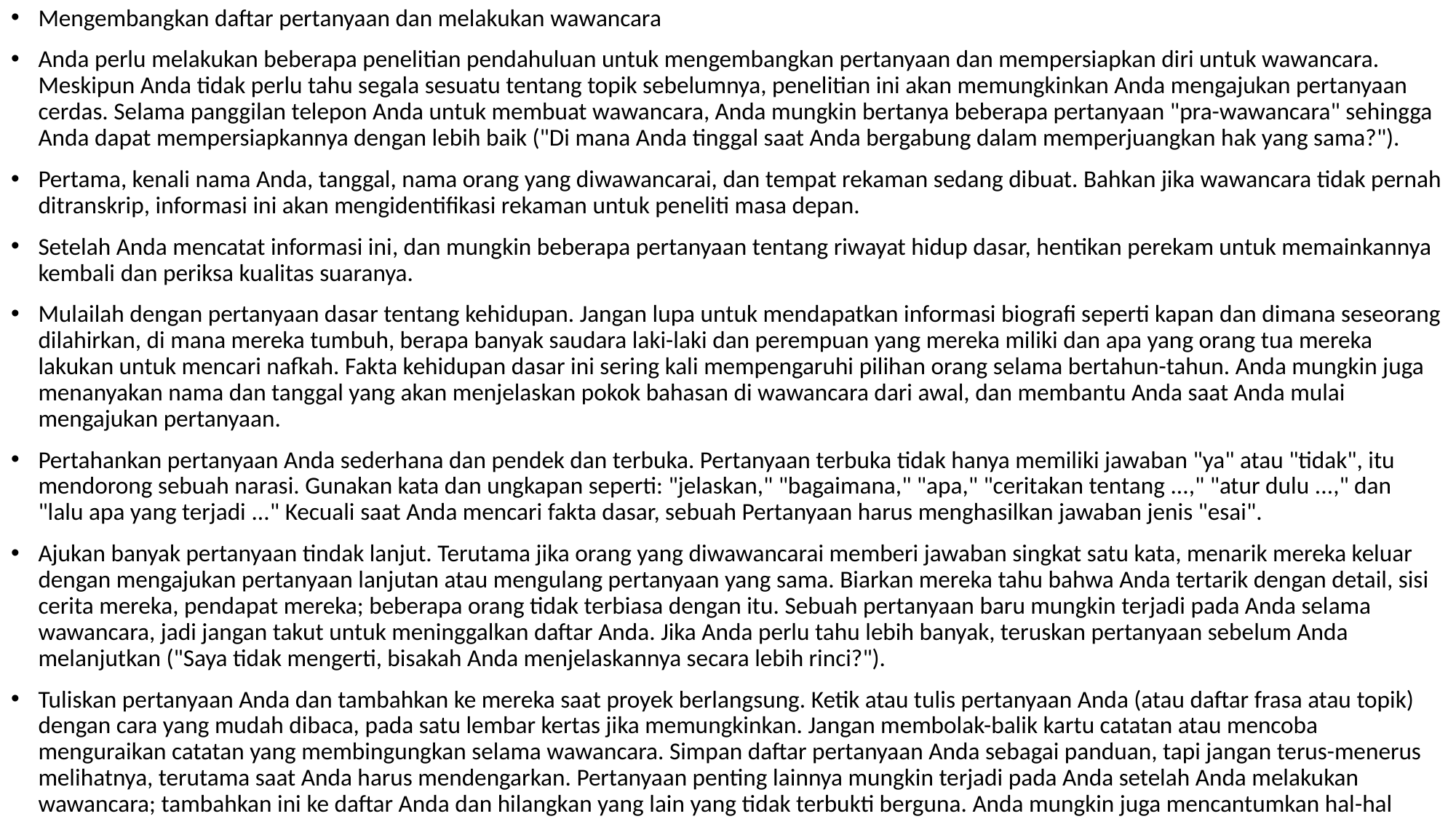

Mengembangkan daftar pertanyaan dan melakukan wawancara
Anda perlu melakukan beberapa penelitian pendahuluan untuk mengembangkan pertanyaan dan mempersiapkan diri untuk wawancara. Meskipun Anda tidak perlu tahu segala sesuatu tentang topik sebelumnya, penelitian ini akan memungkinkan Anda mengajukan pertanyaan cerdas. Selama panggilan telepon Anda untuk membuat wawancara, Anda mungkin bertanya beberapa pertanyaan "pra-wawancara" sehingga Anda dapat mempersiapkannya dengan lebih baik ("Di mana Anda tinggal saat Anda bergabung dalam memperjuangkan hak yang sama?").
Pertama, kenali nama Anda, tanggal, nama orang yang diwawancarai, dan tempat rekaman sedang dibuat. Bahkan jika wawancara tidak pernah ditranskrip, informasi ini akan mengidentifikasi rekaman untuk peneliti masa depan.
Setelah Anda mencatat informasi ini, dan mungkin beberapa pertanyaan tentang riwayat hidup dasar, hentikan perekam untuk memainkannya kembali dan periksa kualitas suaranya.
Mulailah dengan pertanyaan dasar tentang kehidupan. Jangan lupa untuk mendapatkan informasi biografi seperti kapan dan dimana seseorang dilahirkan, di mana mereka tumbuh, berapa banyak saudara laki-laki dan perempuan yang mereka miliki dan apa yang orang tua mereka lakukan untuk mencari nafkah. Fakta kehidupan dasar ini sering kali mempengaruhi pilihan orang selama bertahun-tahun. Anda mungkin juga menanyakan nama dan tanggal yang akan menjelaskan pokok bahasan di wawancara dari awal, dan membantu Anda saat Anda mulai mengajukan pertanyaan.
Pertahankan pertanyaan Anda sederhana dan pendek dan terbuka. Pertanyaan terbuka tidak hanya memiliki jawaban "ya" atau "tidak", itu mendorong sebuah narasi. Gunakan kata dan ungkapan seperti: "jelaskan," "bagaimana," "apa," "ceritakan tentang ...," "atur dulu ...," dan "lalu apa yang terjadi ..." Kecuali saat Anda mencari fakta dasar, sebuah Pertanyaan harus menghasilkan jawaban jenis "esai".
Ajukan banyak pertanyaan tindak lanjut. Terutama jika orang yang diwawancarai memberi jawaban singkat satu kata, menarik mereka keluar dengan mengajukan pertanyaan lanjutan atau mengulang pertanyaan yang sama. Biarkan mereka tahu bahwa Anda tertarik dengan detail, sisi cerita mereka, pendapat mereka; beberapa orang tidak terbiasa dengan itu. Sebuah pertanyaan baru mungkin terjadi pada Anda selama wawancara, jadi jangan takut untuk meninggalkan daftar Anda. Jika Anda perlu tahu lebih banyak, teruskan pertanyaan sebelum Anda melanjutkan ("Saya tidak mengerti, bisakah Anda menjelaskannya secara lebih rinci?").
Tuliskan pertanyaan Anda dan tambahkan ke mereka saat proyek berlangsung. Ketik atau tulis pertanyaan Anda (atau daftar frasa atau topik) dengan cara yang mudah dibaca, pada satu lembar kertas jika memungkinkan. Jangan membolak-balik kartu catatan atau mencoba menguraikan catatan yang membingungkan selama wawancara. Simpan daftar pertanyaan Anda sebagai panduan, tapi jangan terus-menerus melihatnya, terutama saat Anda harus mendengarkan. Pertanyaan penting lainnya mungkin terjadi pada Anda setelah Anda melakukan wawancara; tambahkan ini ke daftar Anda dan hilangkan yang lain yang tidak terbukti berguna. Anda mungkin juga mencantumkan hal-hal yang perlu diingat dalam daftar pertanyaan Anda (Tetapkan mikrofon ke "on;" Berhenti dan periksa untuk memastikan suaranya bagus; Tanyakan tentang album foto; Jangan lupa untuk memotret!).